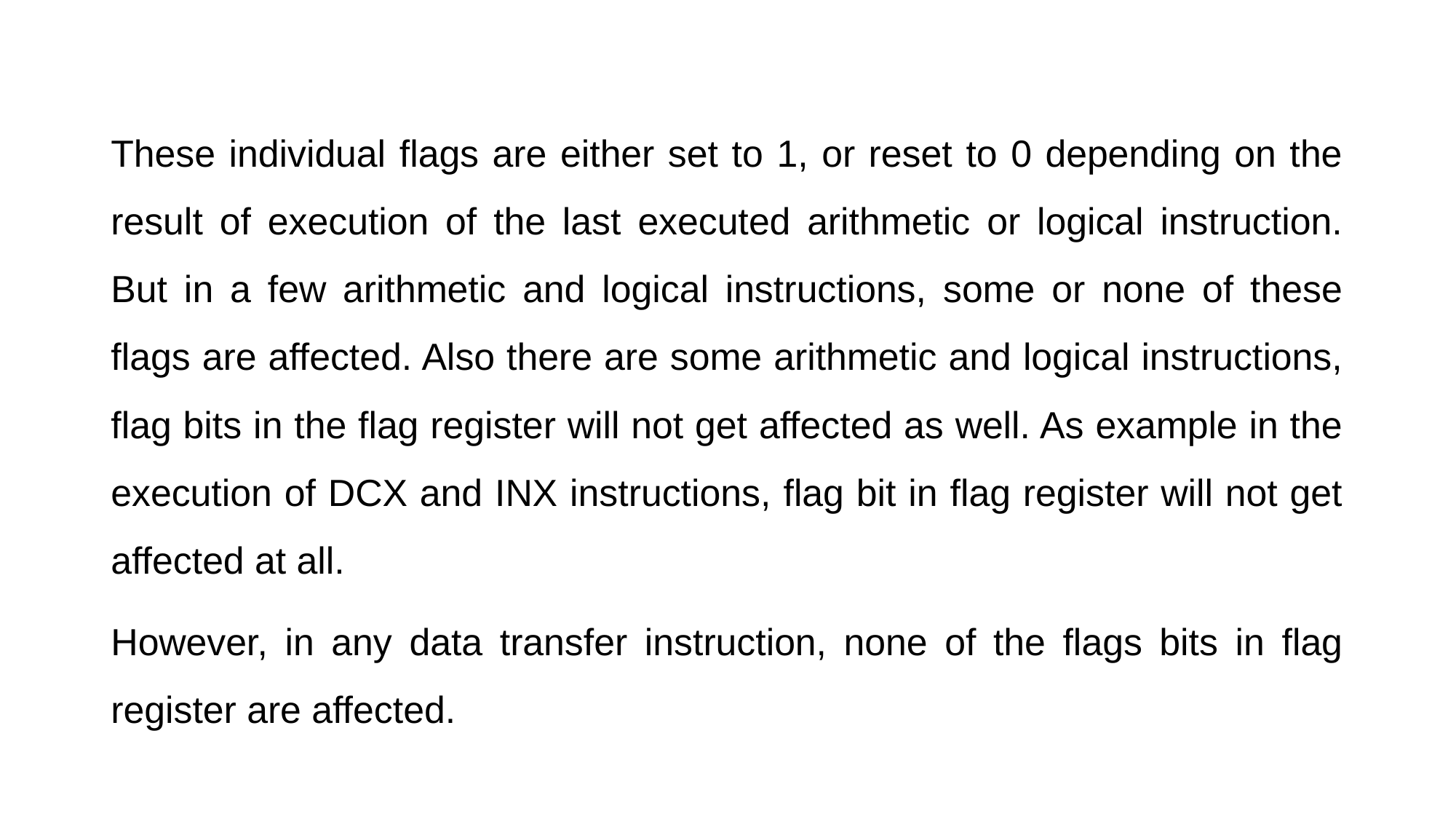

These individual flags are either set to 1, or reset to 0 depending on the result of execution of the last executed arithmetic or logical instruction. But in a few arithmetic and logical instructions, some or none of these flags are affected. Also there are some arithmetic and logical instructions, flag bits in the flag register will not get affected as well. As example in the execution of DCX and INX instructions, flag bit in flag register will not get affected at all.
However, in any data transfer instruction, none of the flags bits in flag register are affected.